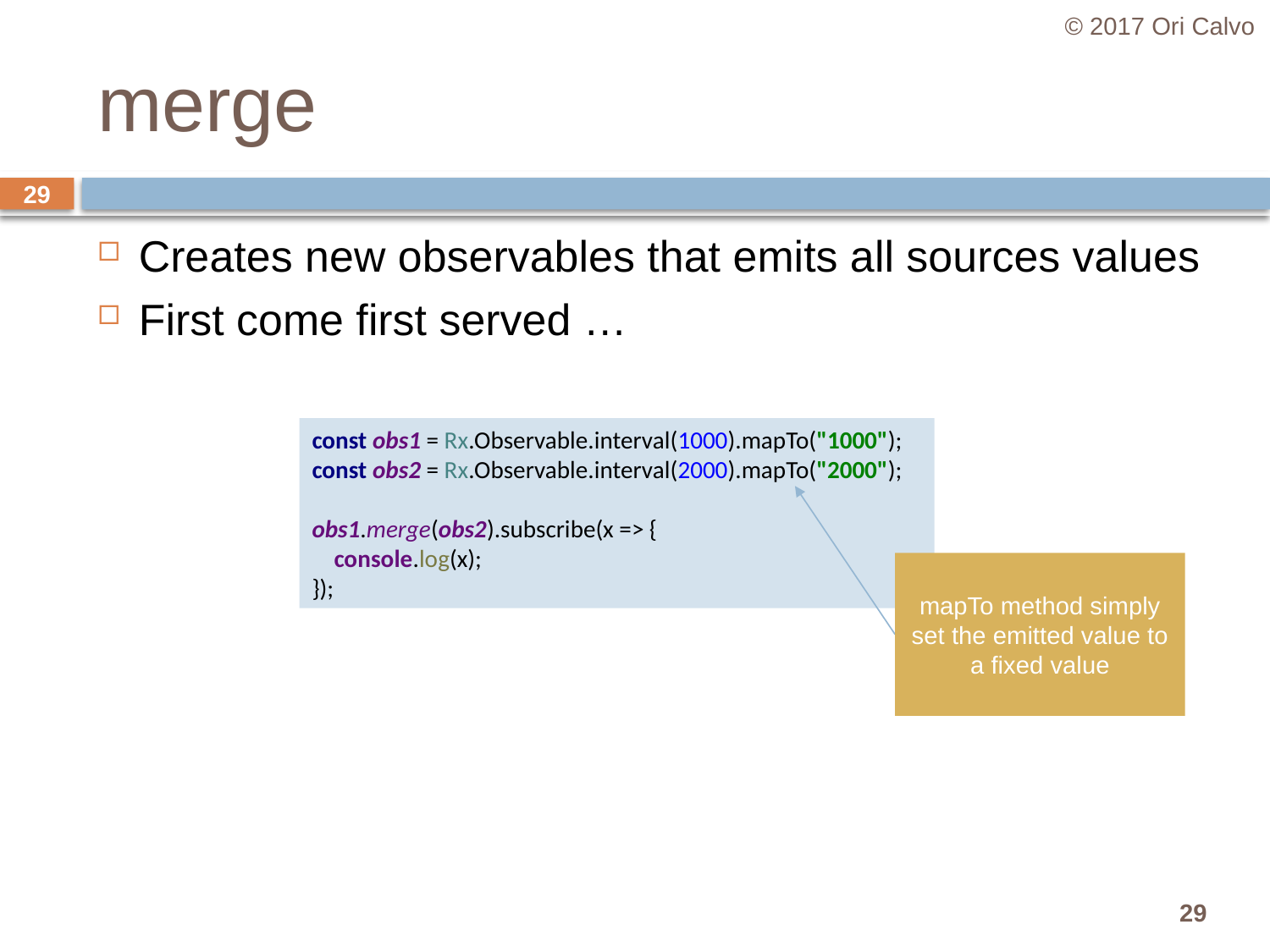

© 2017 Ori Calvo
# merge
29
Creates new observables that emits all sources values
First come first served …
const obs1 = Rx.Observable.interval(1000).mapTo("1000");
const obs2 = Rx.Observable.interval(2000).mapTo("2000");
obs1.merge(obs2).subscribe(x => {
    console.log(x);
});
mapTo method simply set the emitted value to a fixed value